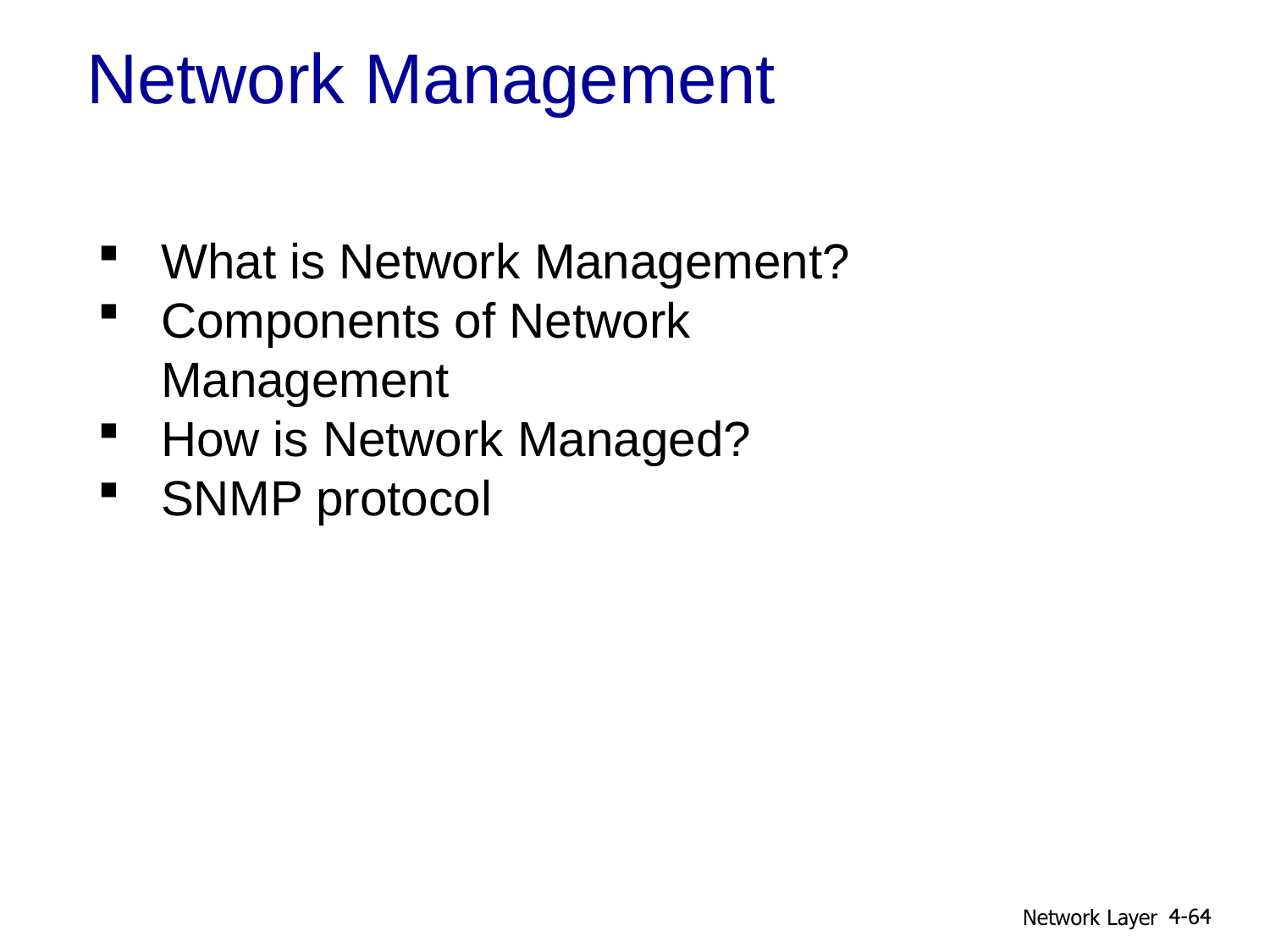

# Network Management

What is Network Management?
Components of Network Management
How is Network Managed?
SNMP protocol
4-64
Network Layer